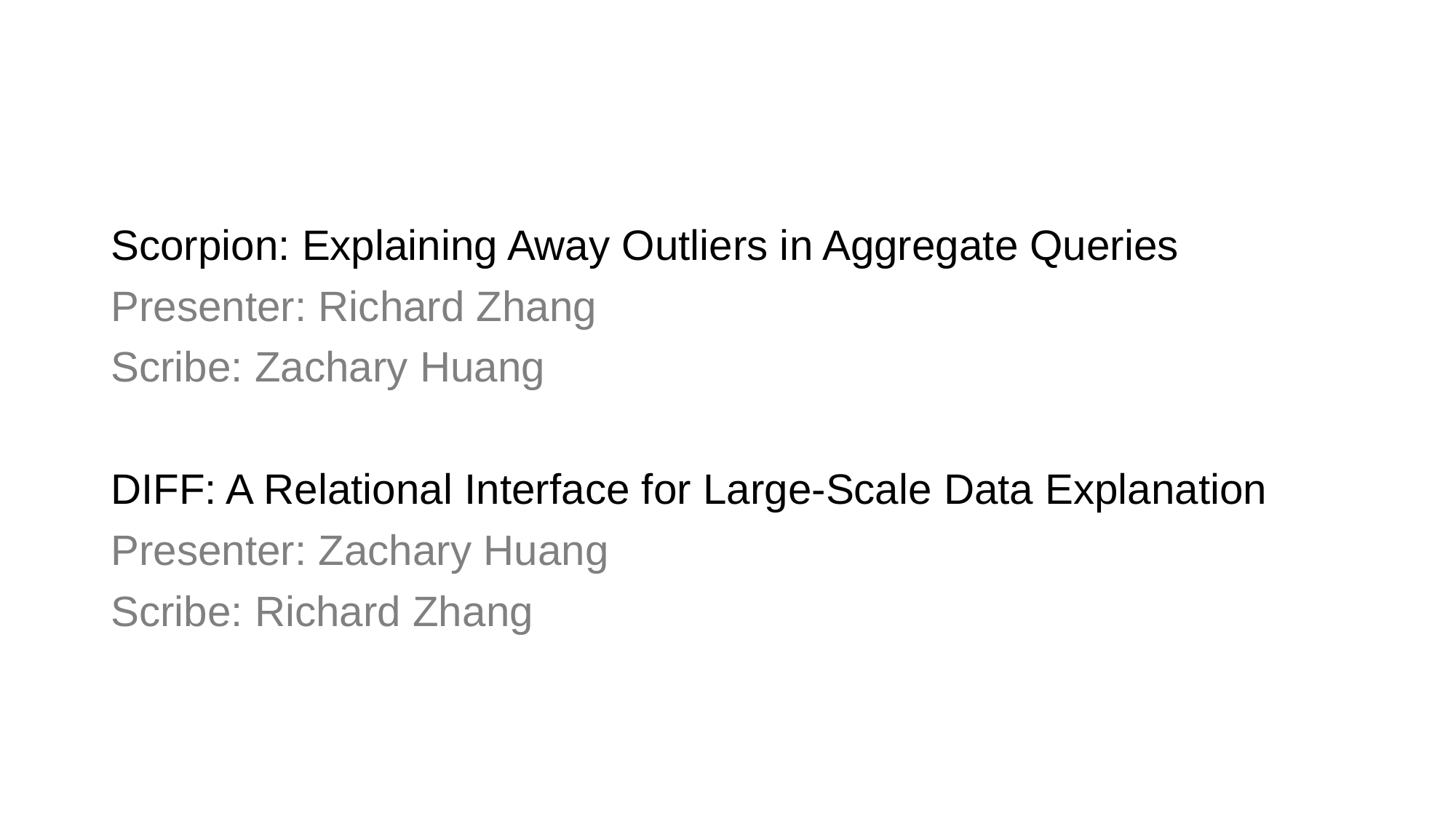

Scorpion: Explaining Away Outliers in Aggregate Queries
Presenter: Richard Zhang
Scribe: Zachary Huang

DIFF: A Relational Interface for Large-Scale Data Explanation
Presenter: Zachary Huang
Scribe: Richard Zhang